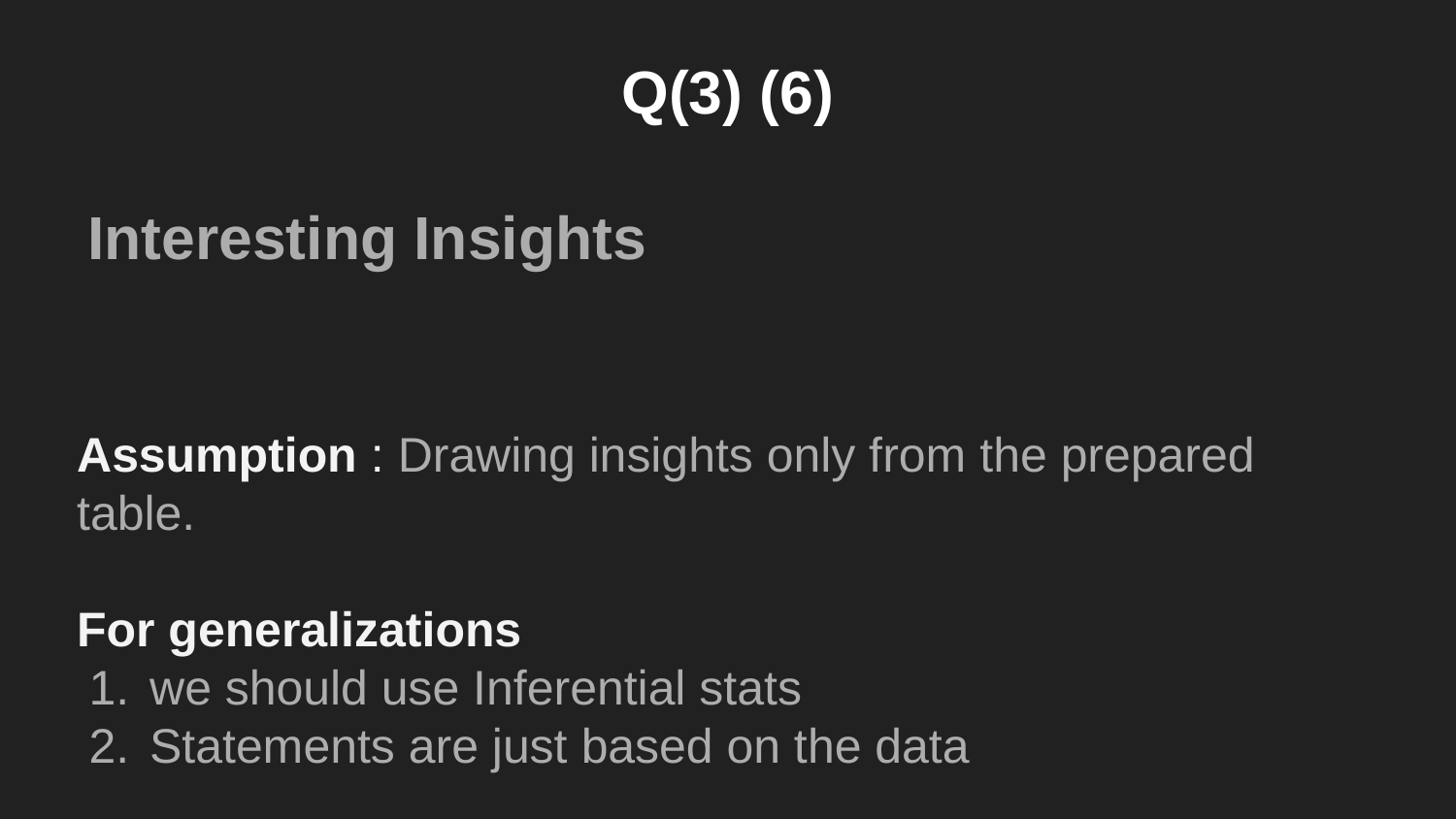

# Q(3) (6)

Interesting Insights
Assumption : Drawing insights only from the prepared table.

For generalizations
we should use Inferential stats
Statements are just based on the data